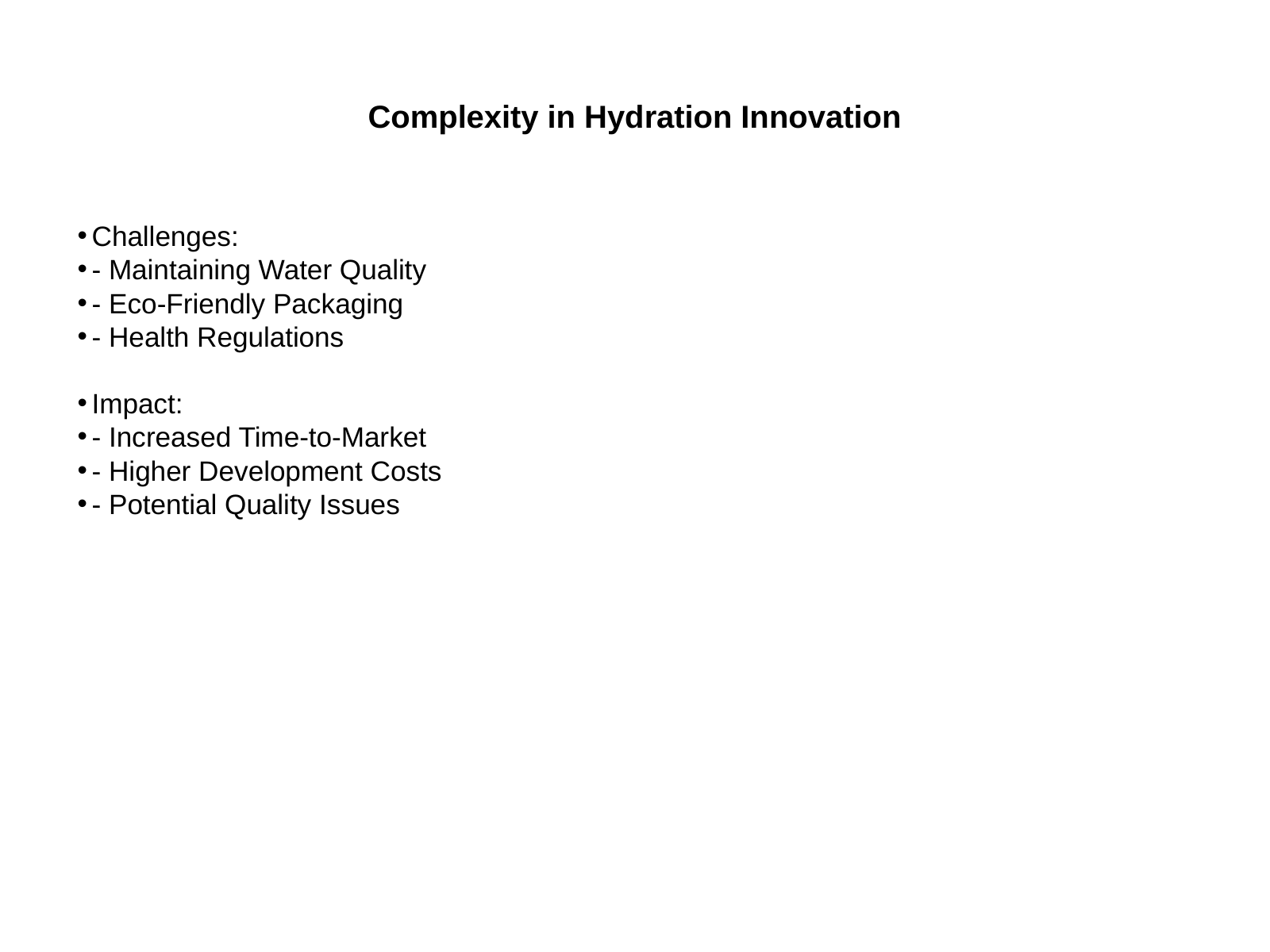

Complexity in Hydration Innovation

Challenges:
- Maintaining Water Quality
- Eco-Friendly Packaging
- Health Regulations

Impact:
- Increased Time-to-Market
- Higher Development Costs
- Potential Quality Issues